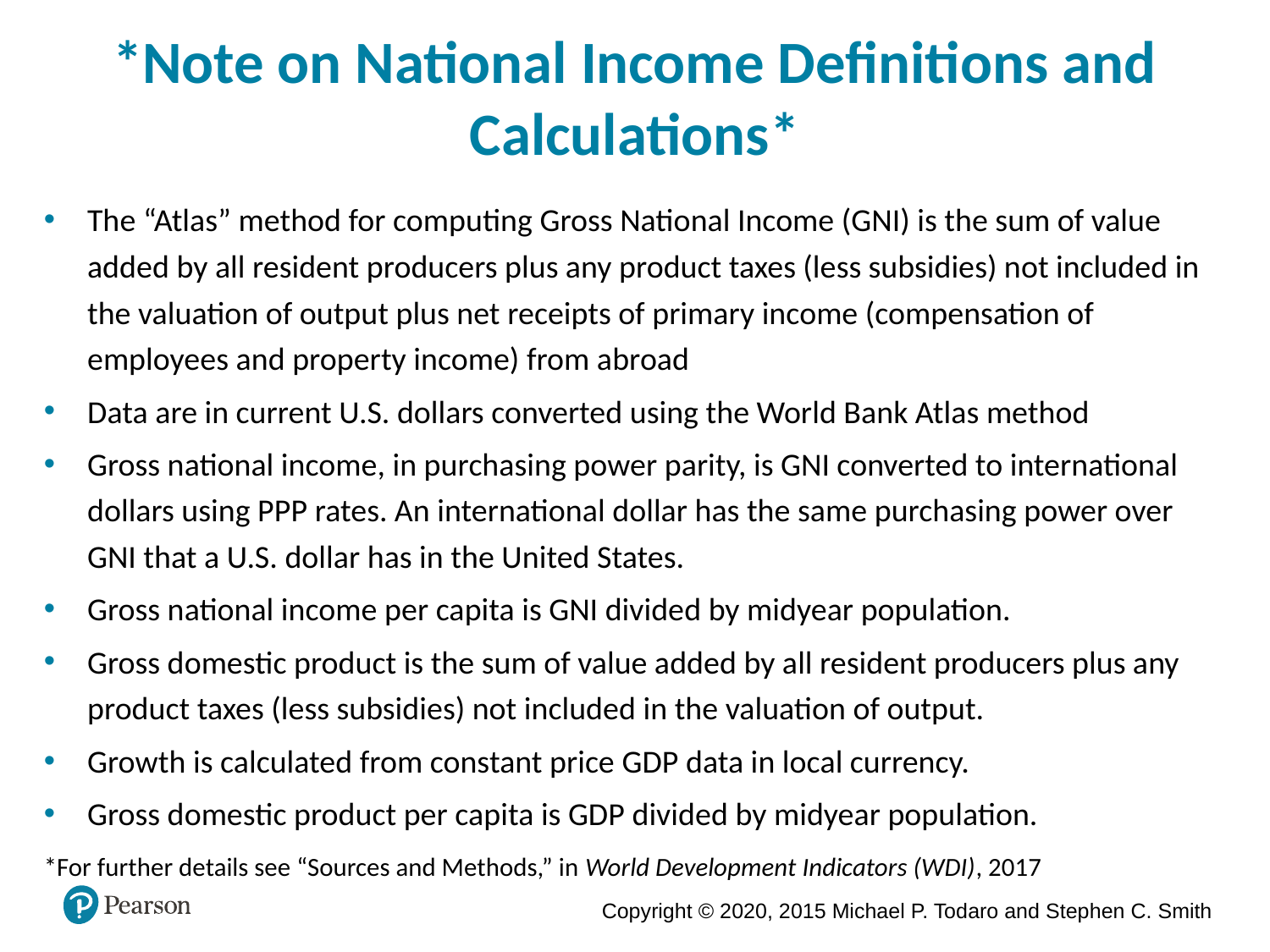

# *Note on National Income Definitions and Calculations*
The “Atlas” method for computing Gross National Income (GNI) is the sum of value added by all resident producers plus any product taxes (less subsidies) not included in the valuation of output plus net receipts of primary income (compensation of employees and property income) from abroad
Data are in current U.S. dollars converted using the World Bank Atlas method
Gross national income, in purchasing power parity, is GNI converted to international dollars using PPP rates. An international dollar has the same purchasing power over GNI that a U.S. dollar has in the United States.
Gross national income per capita is GNI divided by midyear population.
Gross domestic product is the sum of value added by all resident producers plus any product taxes (less subsidies) not included in the valuation of output.
Growth is calculated from constant price GDP data in local currency.
Gross domestic product per capita is GDP divided by midyear population.
*For further details see “Sources and Methods,” in World Development Indicators (WDI), 2017